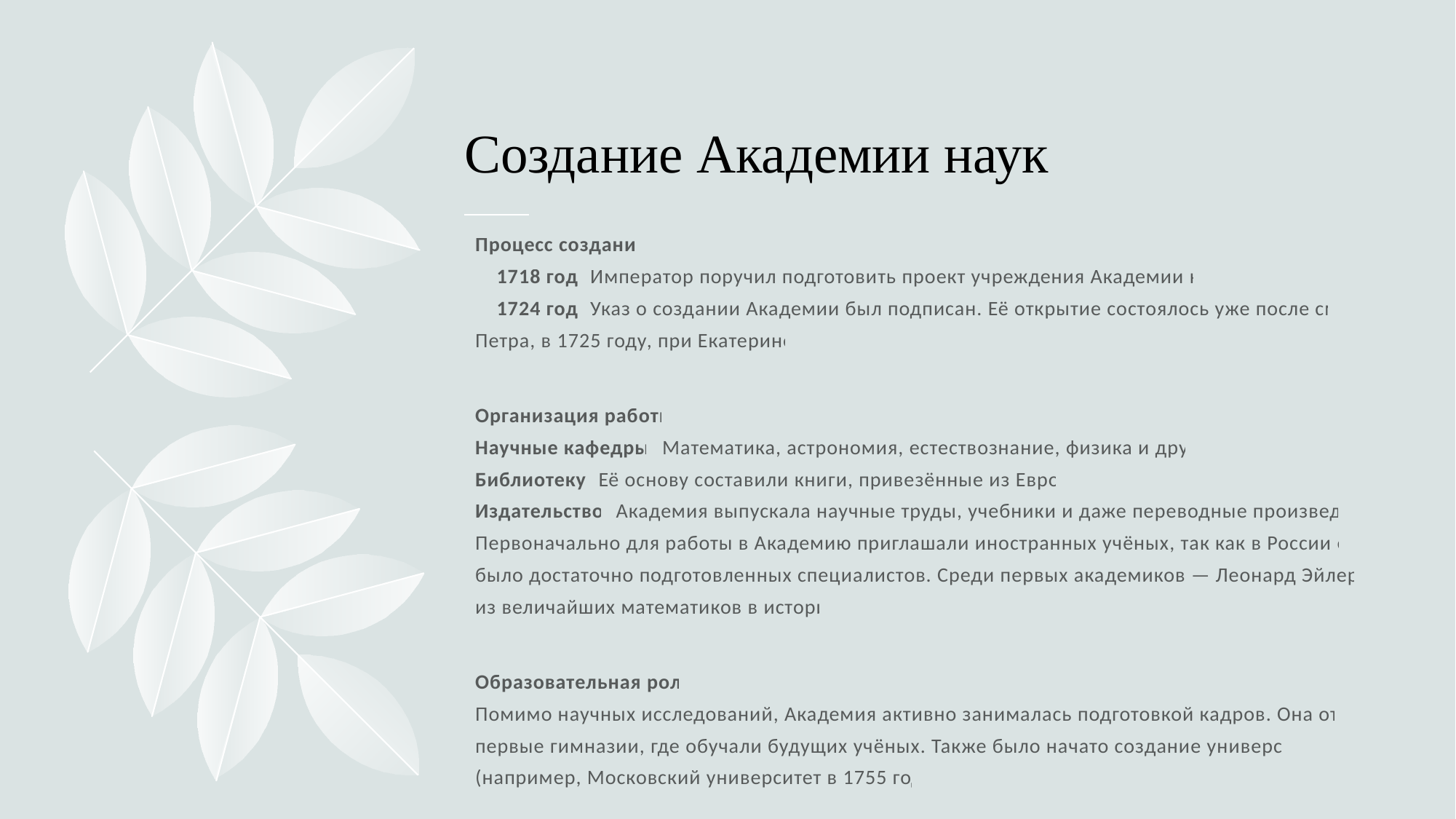

# Создание Академии наук
Процесс создания
    1718 год: Император поручил подготовить проект учреждения Академии наук.
    1724 год: Указ о создании Академии был подписан. Её открытие состоялось уже после смерти Петра, в 1725 году, при Екатерине I.
Организация работы
Научные кафедры: Математика, астрономия, естествознание, физика и другие.
Библиотеку: Её основу составили книги, привезённые из Европы.
Издательство: Академия выпускала научные труды, учебники и даже переводные произведения.
Первоначально для работы в Академию приглашали иностранных учёных, так как в России ещё не было достаточно подготовленных специалистов. Среди первых академиков — Леонард Эйлер, один из величайших математиков в истории.
Образовательная роль
Помимо научных исследований, Академия активно занималась подготовкой кадров. Она открыла первые гимназии, где обучали будущих учёных. Также было начато создание университетов (например, Московский университет в 1755 году).